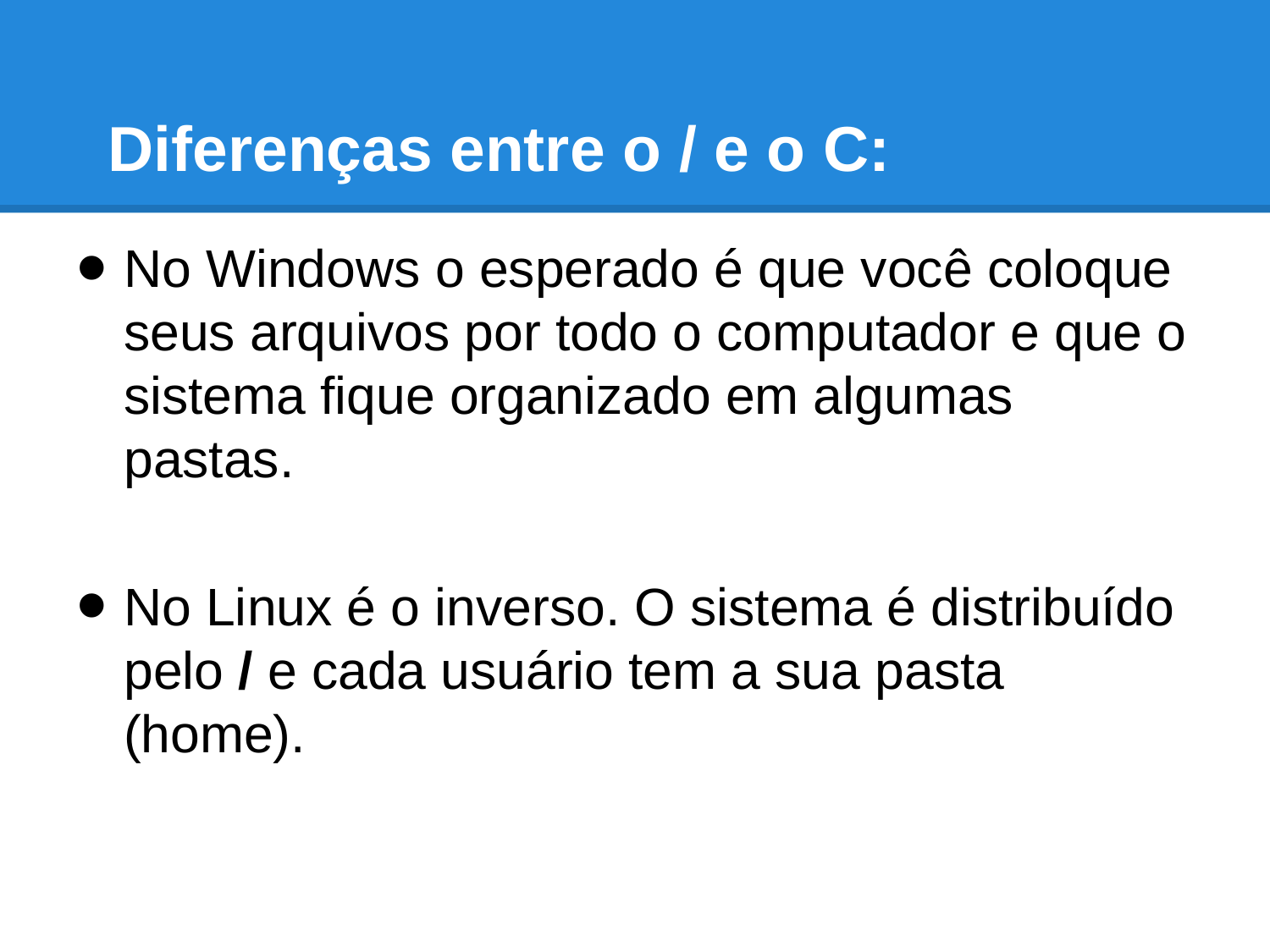

# Diferenças entre o / e o C:
No Windows o esperado é que você coloque seus arquivos por todo o computador e que o sistema fique organizado em algumas pastas.

No Linux é o inverso. O sistema é distribuído pelo / e cada usuário tem a sua pasta (home).